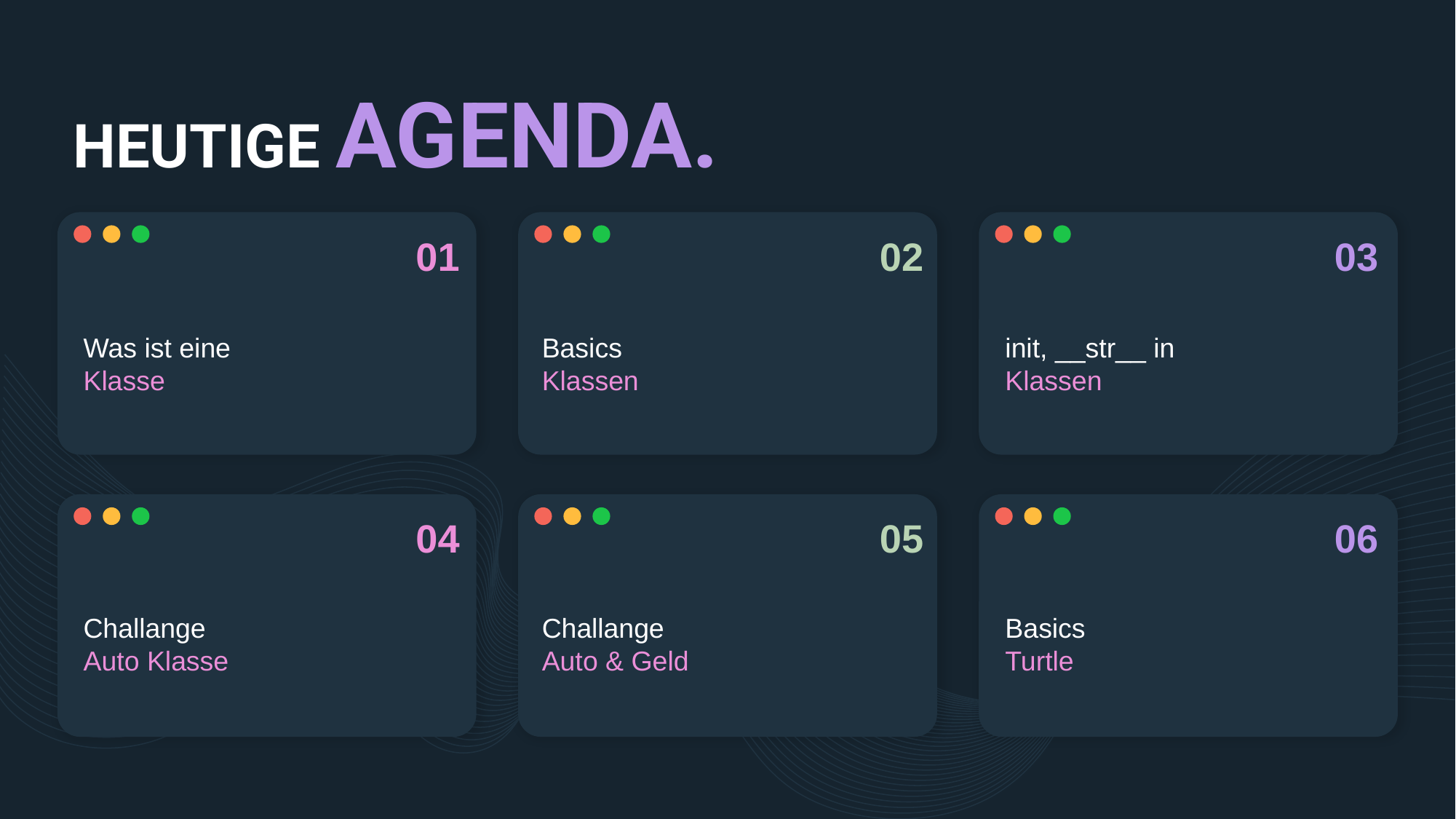

# HEUTIGE AGENDA.
01
02
03
Was ist eine
Klasse
Basics
Klassen
init, __str__ in
Klassen
04
05
06
Challange
Auto Klasse
Challange
Auto & Geld
Basics
Turtle